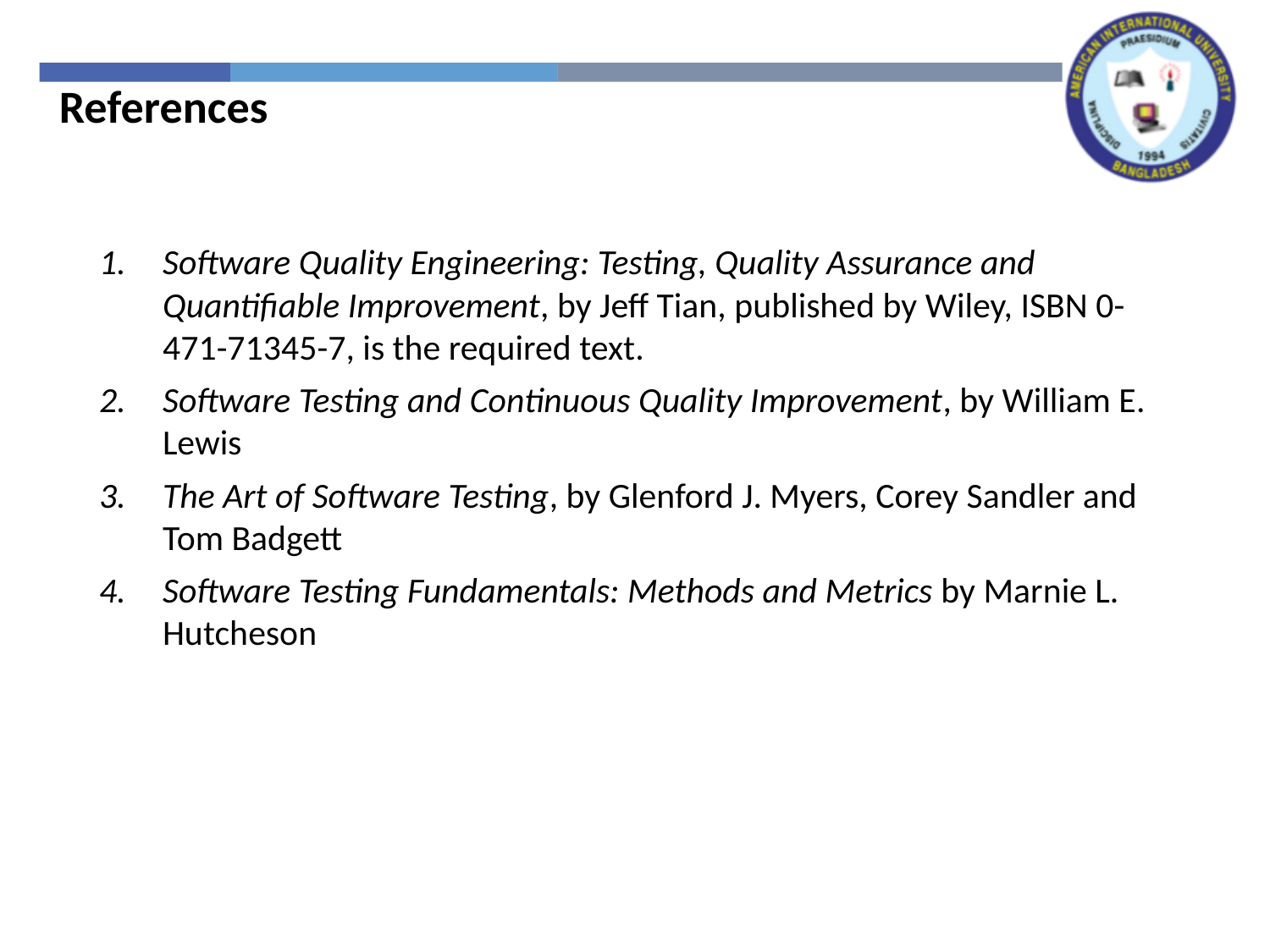

References
Software Quality Engineering: Testing, Quality Assurance and Quantifiable Improvement, by Jeff Tian, published by Wiley, ISBN 0-471-71345-7, is the required text.
Software Testing and Continuous Quality Improvement, by William E. Lewis
The Art of Software Testing, by Glenford J. Myers, Corey Sandler and Tom Badgett
Software Testing Fundamentals: Methods and Metrics by Marnie L. Hutcheson